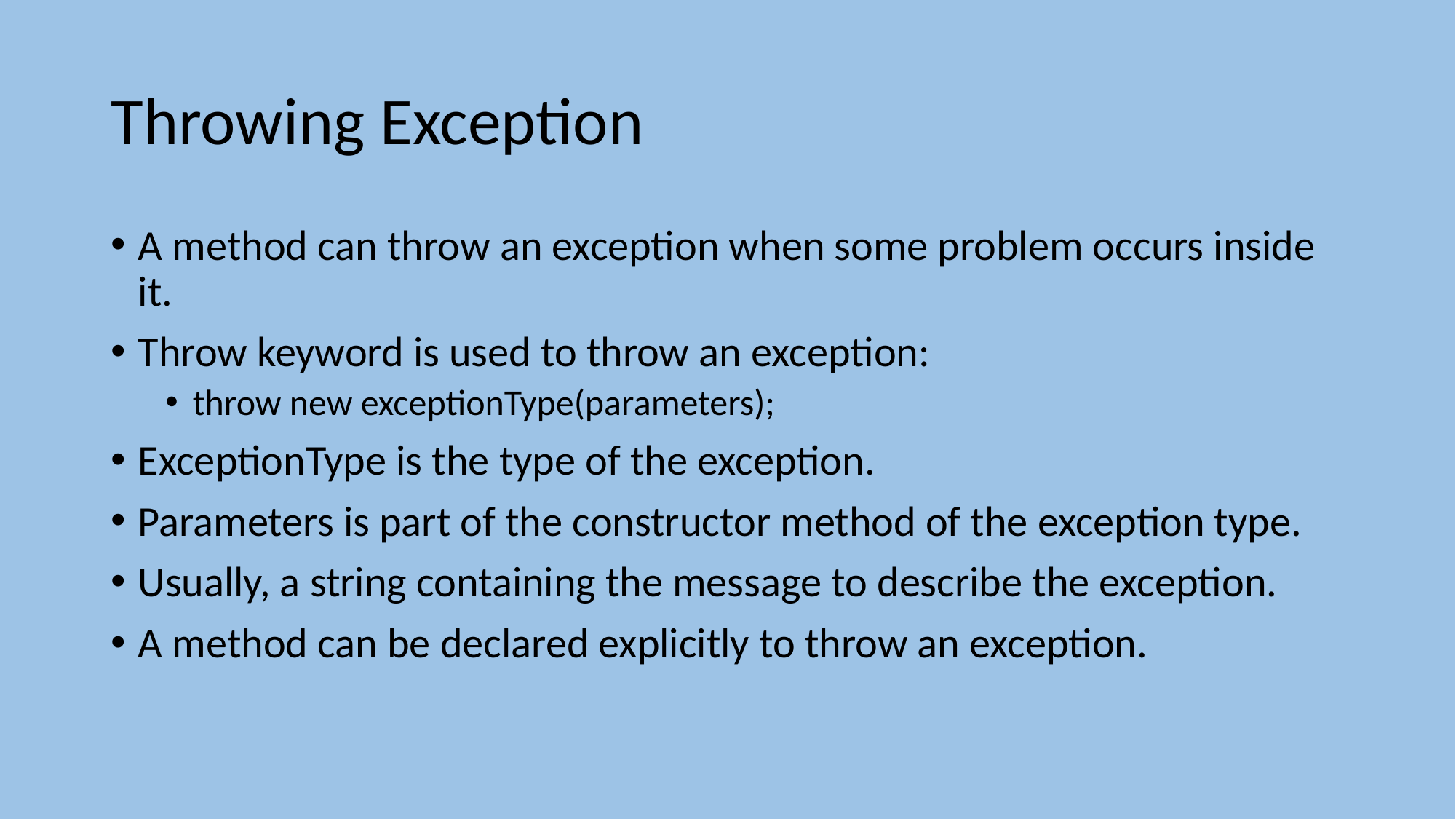

# Throwing Exception
A method can throw an exception when some problem occurs inside it.
Throw keyword is used to throw an exception:
throw new exceptionType(parameters);
ExceptionType is the type of the exception.
Parameters is part of the constructor method of the exception type.
Usually, a string containing the message to describe the exception.
A method can be declared explicitly to throw an exception.